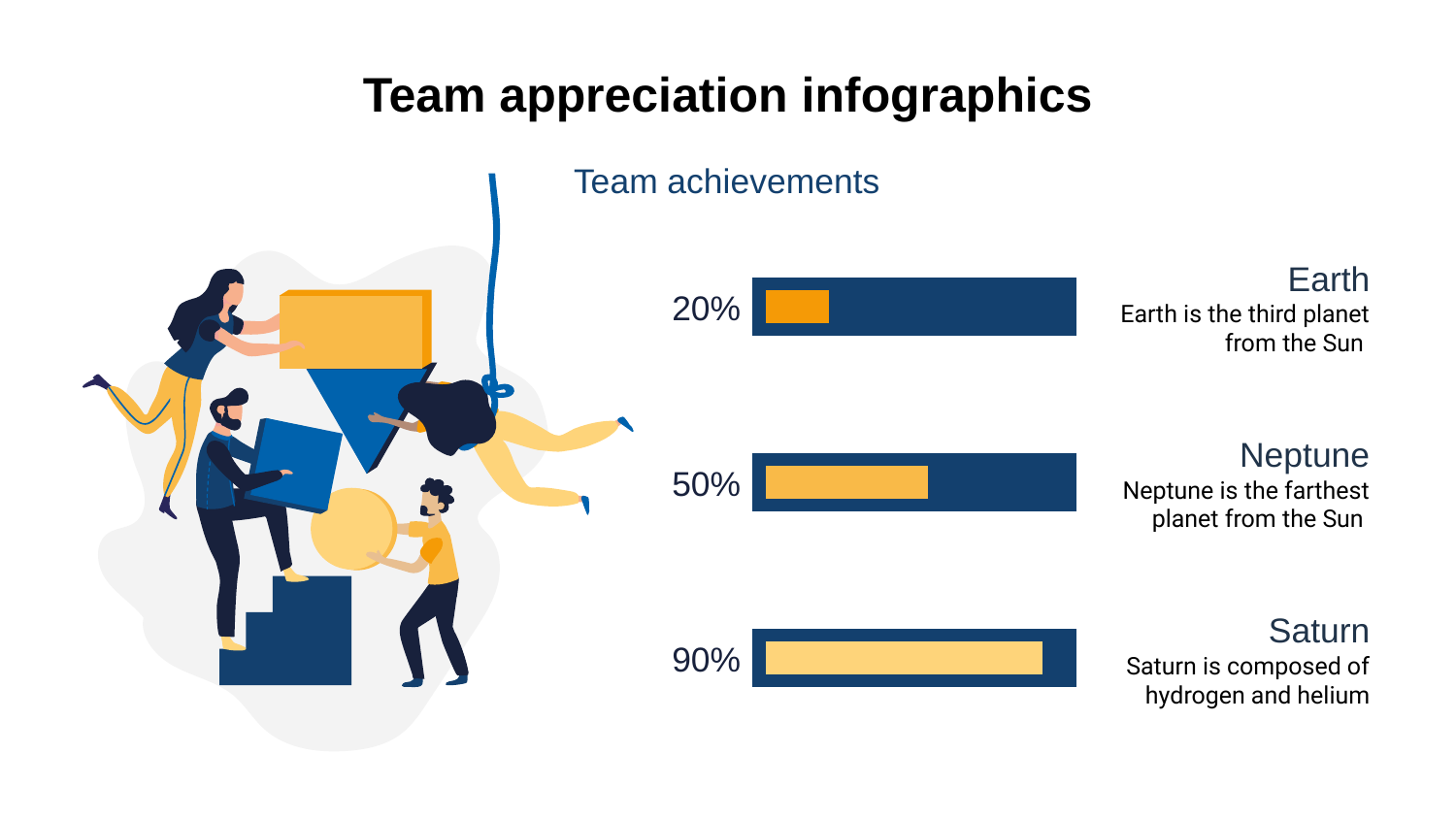

# Team appreciation infographics
Team achievements

Earth
20%

Earth is the third planet from the Sun

Neptune
50%

Neptune is the farthest planet from the Sun

Saturn
90%

Saturn is composed of hydrogen and helium